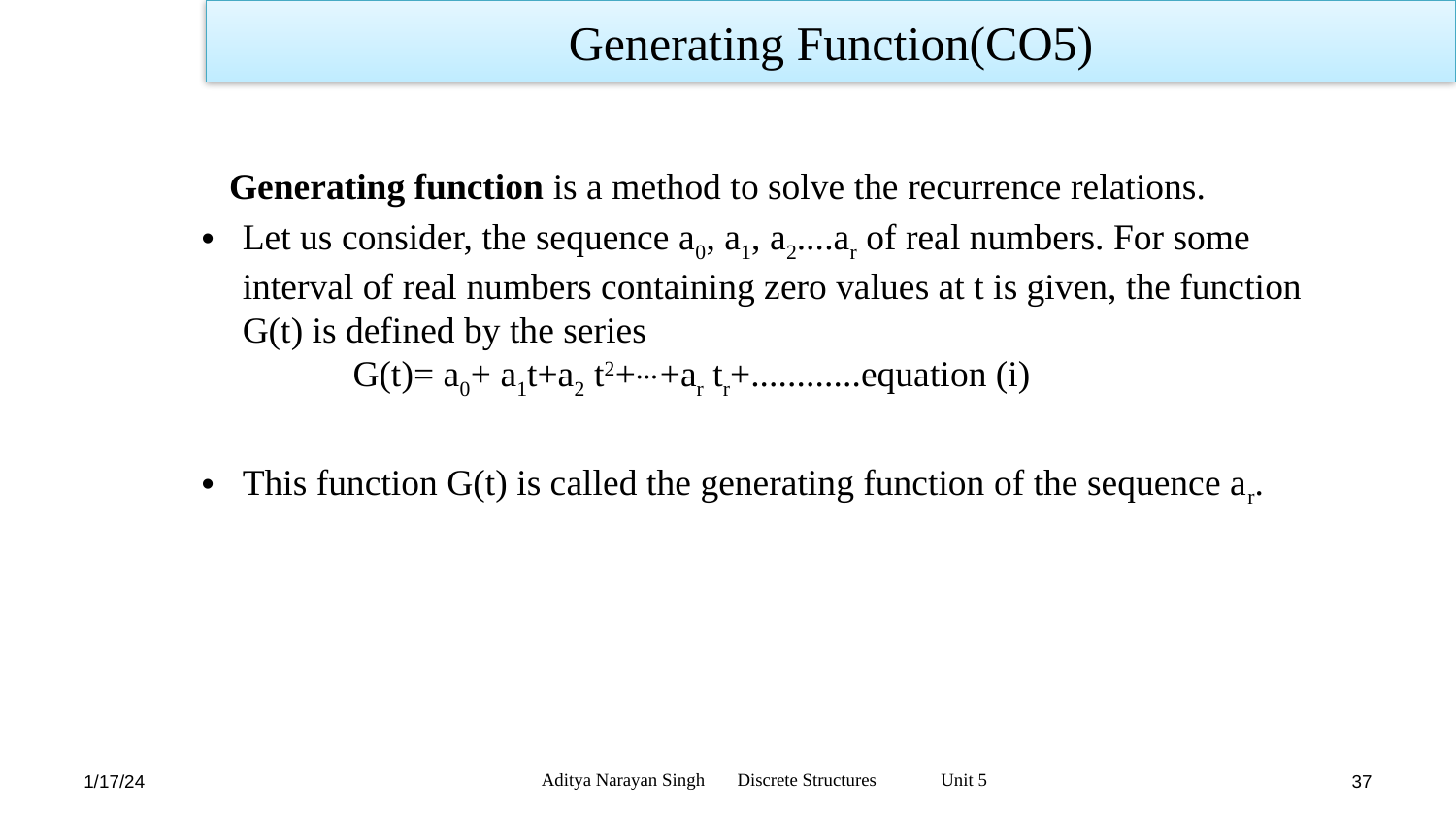

Generating Function(CO5)
   Generating function is a method to solve the recurrence relations.
Let us consider, the sequence a0, a1, a2....ar of real numbers. For some interval of real numbers containing zero values at t is given, the function G(t) is defined by the series
            G(t)= a0+ a1t+a2 t2+⋯+ar tr+............equation (i)

This function G(t) is called the generating function of the sequence ar.

Aditya Narayan Singh       Discrete Structures              Unit 5
1/17/24
37